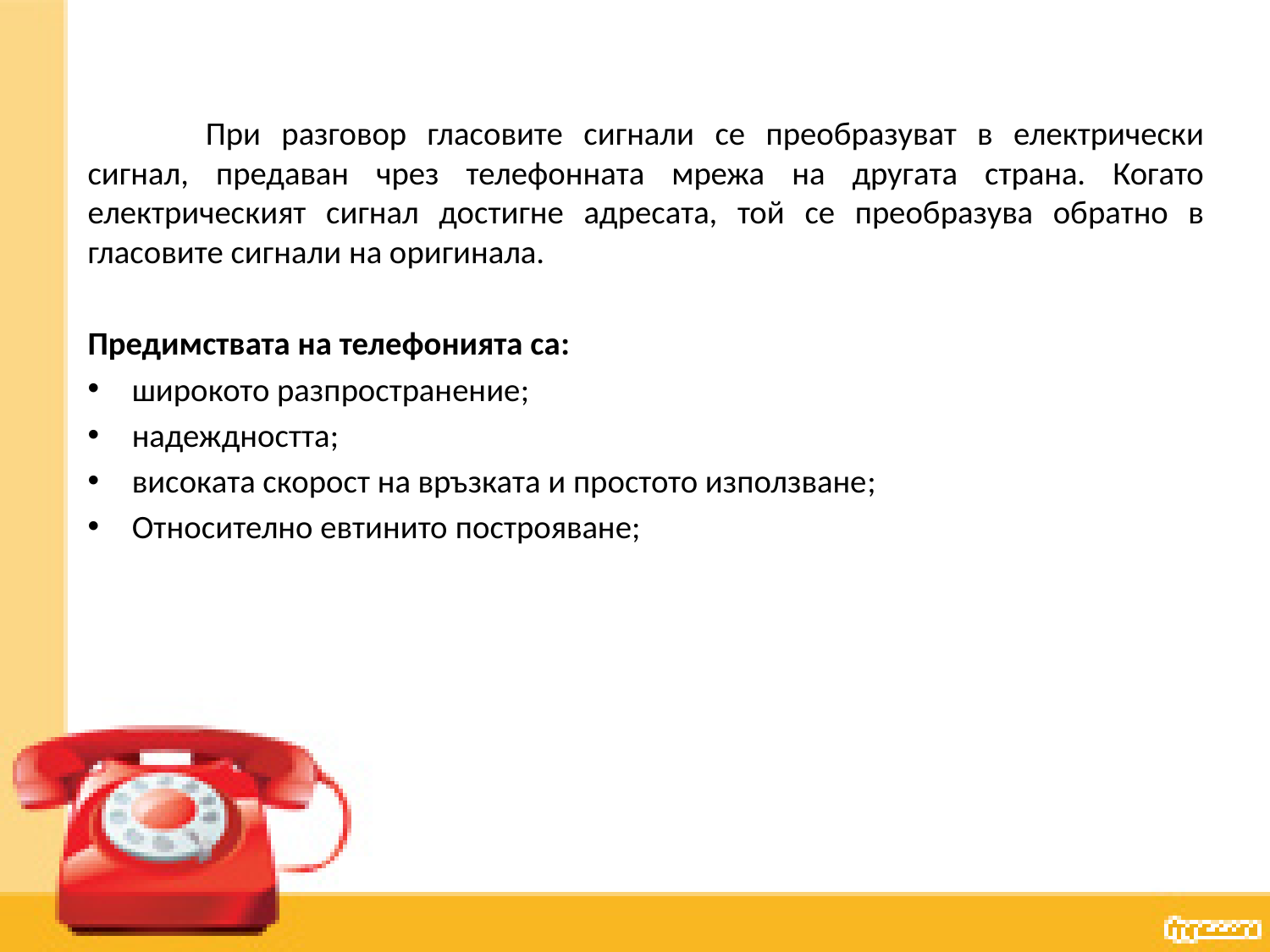

При разговор гласовите сигнали се преобразуват в електрически сигнал, предаван чрез телефонната мрежа на другата страна. Когато електрическият сигнал достигне адресата, той се преобразува обратно в гласовите сигнали на оригинала.

Предимствата на телефонията са:
широкото разпространение;
надеждността;
високата скорост на връзката и простото използване;
Относително евтинито построяване;